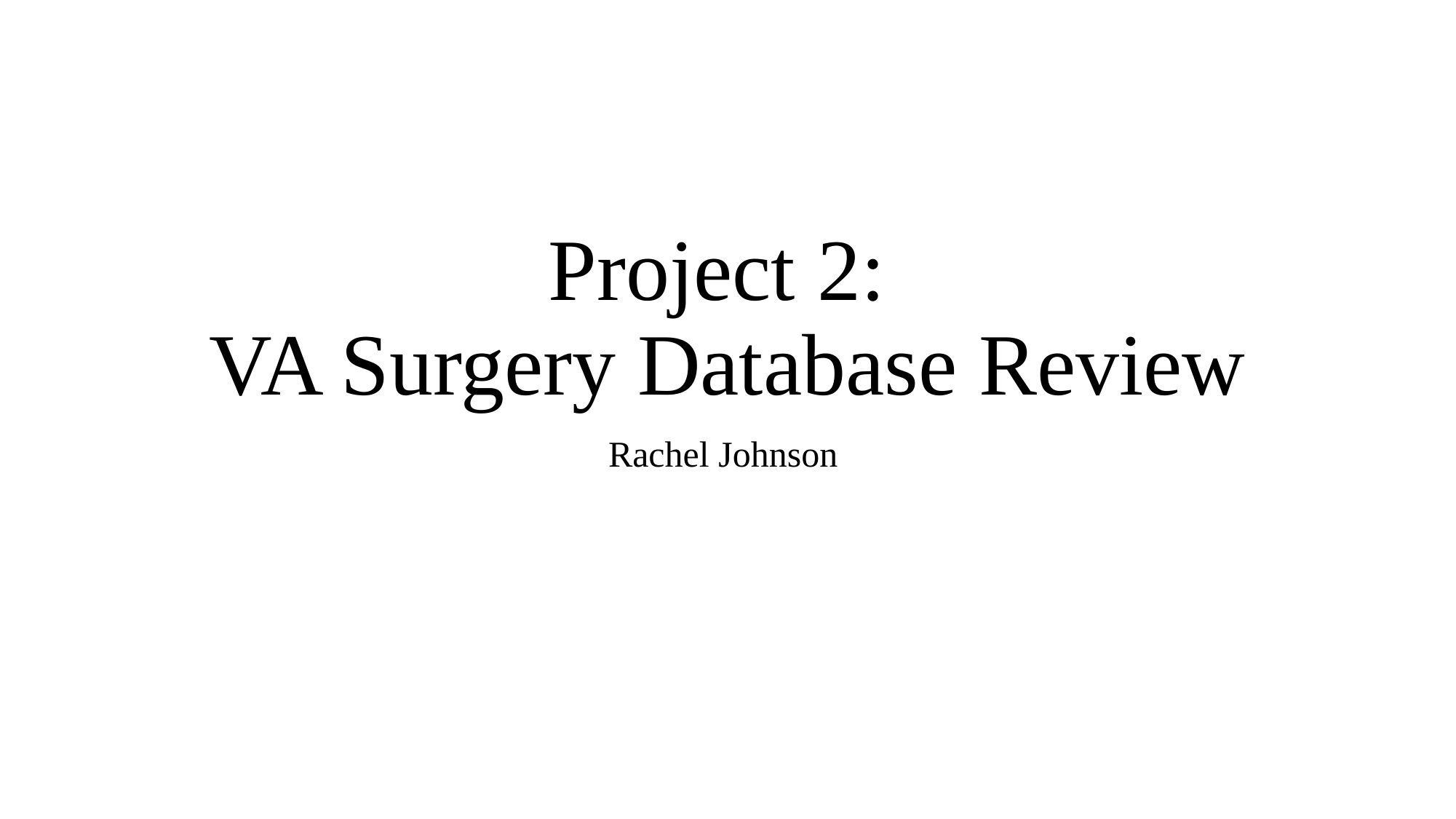

# Project 2: VA Surgery Database Review
Rachel Johnson